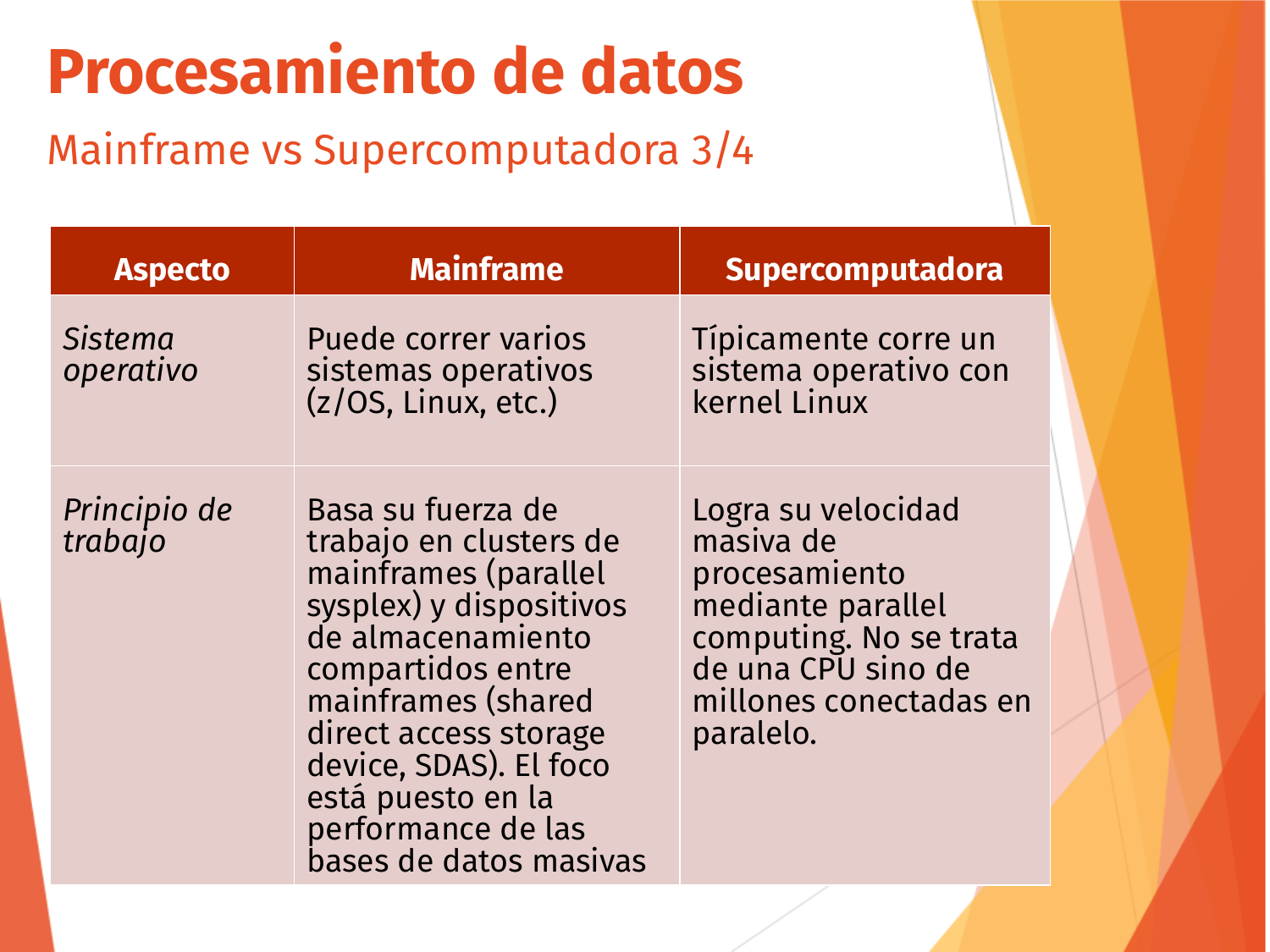

Procesamiento de datos
Mainframe vs Supercomputadora 3/4
| Aspecto | Mainframe | Supercomputadora |
| --- | --- | --- |
| Sistema operativo | Puede correr varios sistemas operativos (z/OS, Linux, etc.) | Típicamente corre un sistema operativo con kernel Linux |
| Principio de trabajo | Basa su fuerza de trabajo en clusters de mainframes (parallel sysplex) y dispositivos de almacenamiento compartidos entre mainframes (shared direct access storage device, SDAS). El foco está puesto en la performance de las bases de datos masivas | Logra su velocidad masiva de procesamiento mediante parallel computing. No se trata de una CPU sino de millones conectadas en paralelo. |